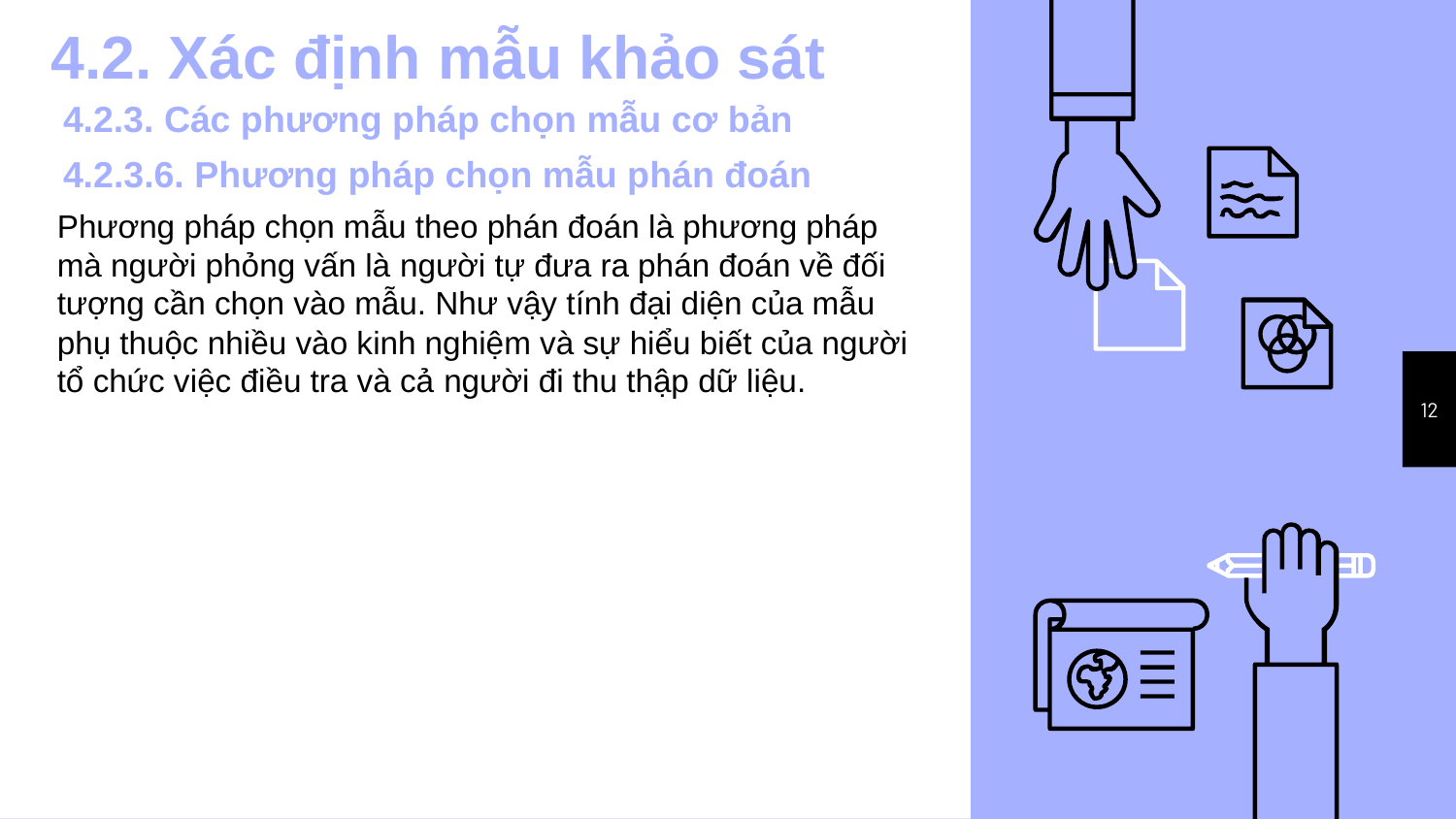

# 4.2. Xác định mẫu khảo sát
4.2.3. Các phương pháp chọn mẫu cơ bản
4.2.3.6. Phương pháp chọn mẫu phán đoán
Phương pháp chọn mẫu theo phán đoán là phương pháp mà người phỏng vấn là người tự đưa ra phán đoán về đối tượng cần chọn vào mẫu. Như vậy tính đại diện của mẫu phụ thuộc nhiều vào kinh nghiệm và sự hiểu biết của người tổ chức việc điều tra và cả người đi thu thập dữ liệu.
12